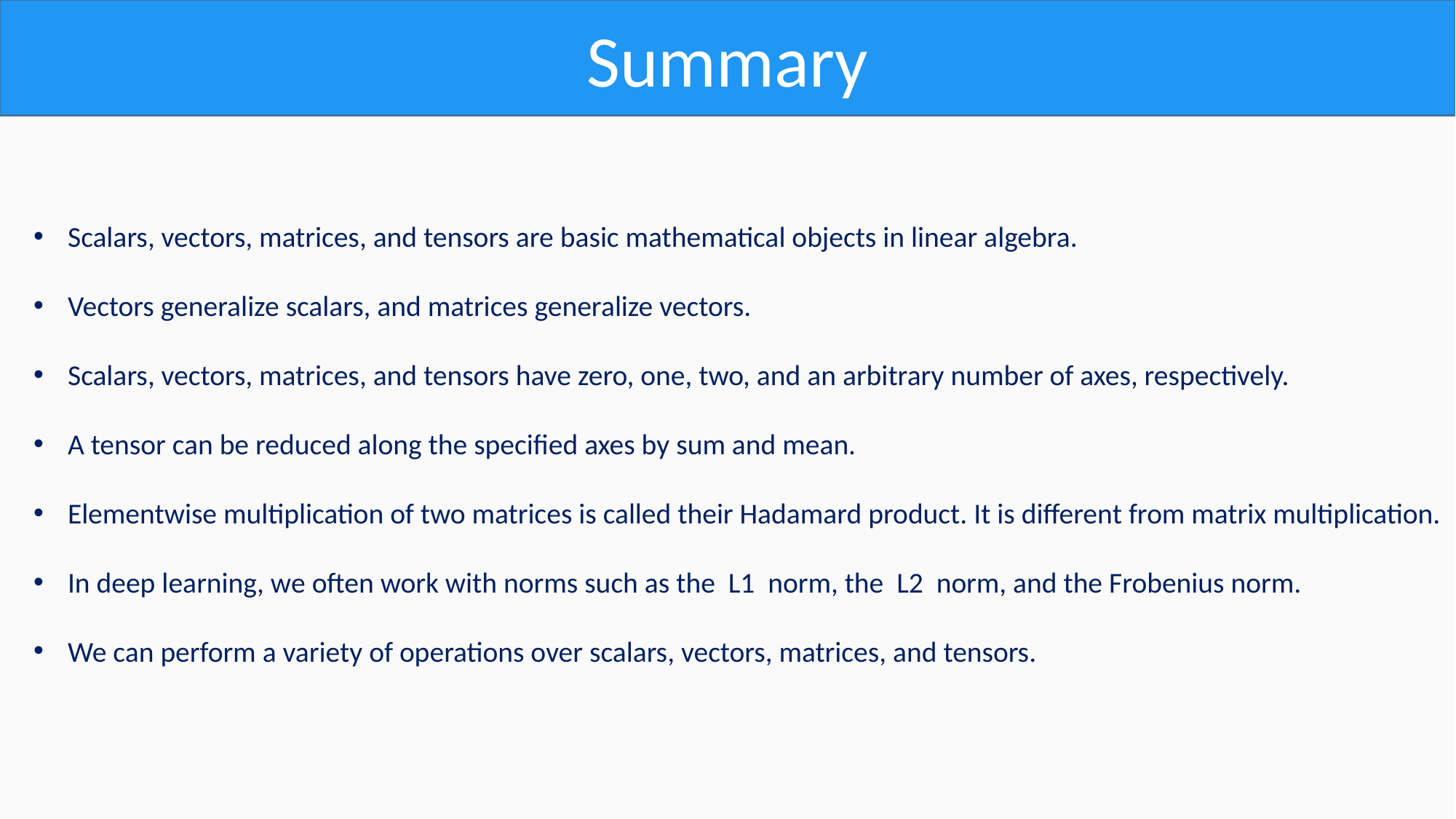

Summary
Scalars, vectors, matrices, and tensors are basic mathematical objects in linear algebra.

Vectors generalize scalars, and matrices generalize vectors.

Scalars, vectors, matrices, and tensors have zero, one, two, and an arbitrary number of axes, respectively.

A tensor can be reduced along the specified axes by sum and mean.

Elementwise multiplication of two matrices is called their Hadamard product. It is different from matrix multiplication.

In deep learning, we often work with norms such as the  L1  norm, the  L2  norm, and the Frobenius norm.

We can perform a variety of operations over scalars, vectors, matrices, and tensors.